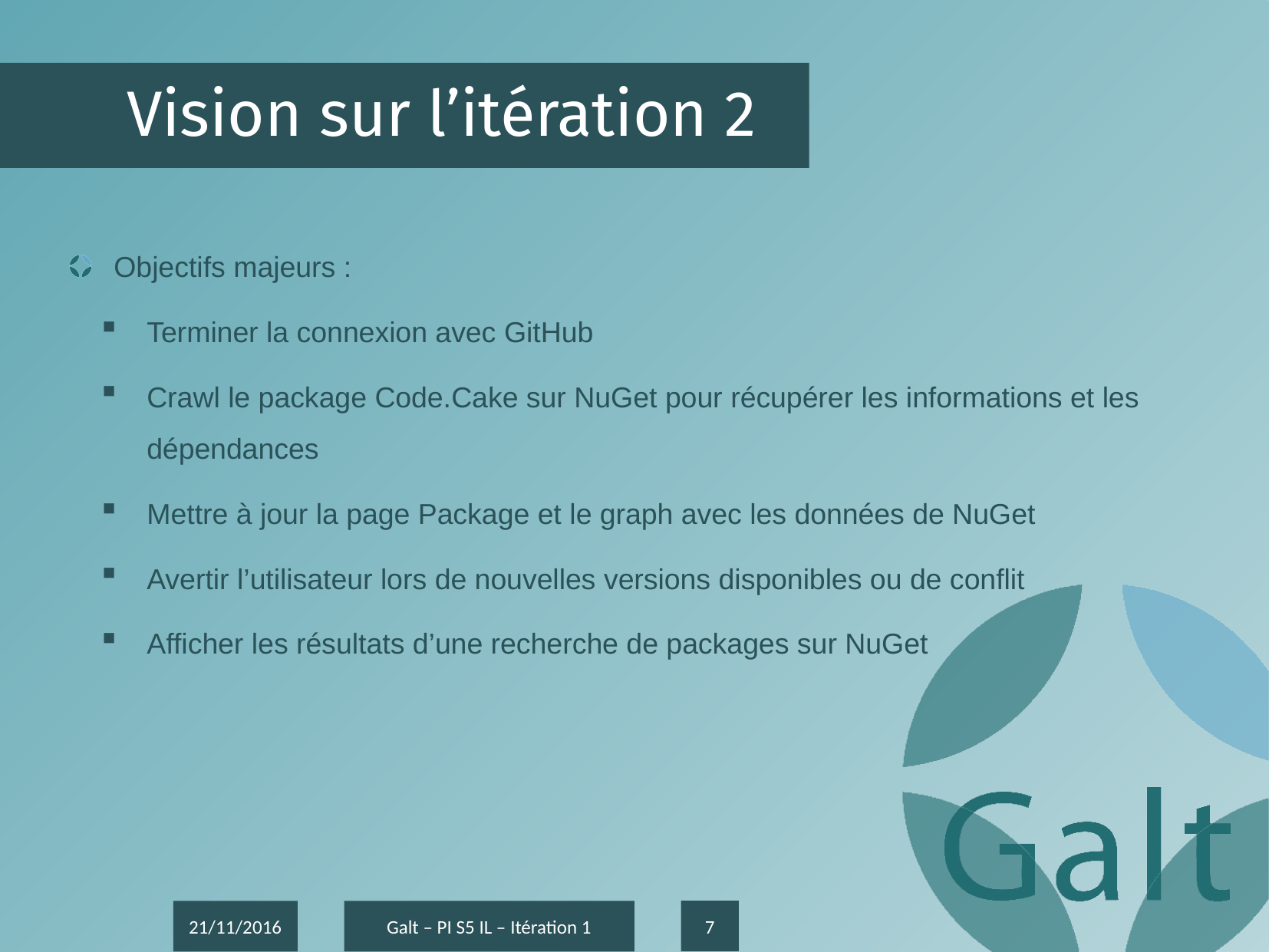

# Vision sur l’itération 2
Objectifs majeurs :
Terminer la connexion avec GitHub
Crawl le package Code.Cake sur NuGet pour récupérer les informations et les dépendances
Mettre à jour la page Package et le graph avec les données de NuGet
Avertir l’utilisateur lors de nouvelles versions disponibles ou de conflit
Afficher les résultats d’une recherche de packages sur NuGet

7
21/11/2016
Galt – PI S5 IL – Itération 1